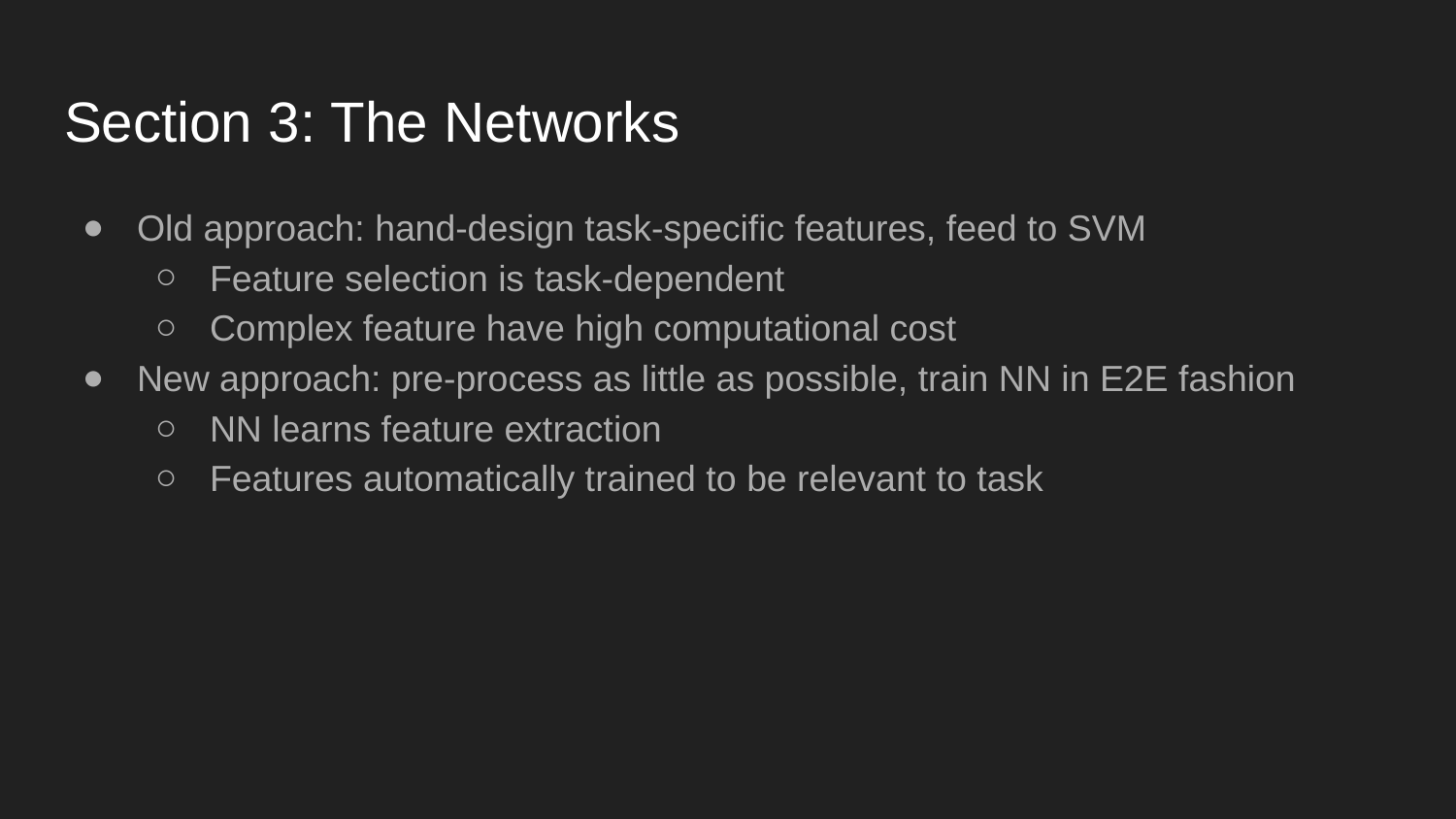

# Section 3: The Networks
Old approach: hand-design task-specific features, feed to SVM
Feature selection is task-dependent
Complex feature have high computational cost
New approach: pre-process as little as possible, train NN in E2E fashion
NN learns feature extraction
Features automatically trained to be relevant to task